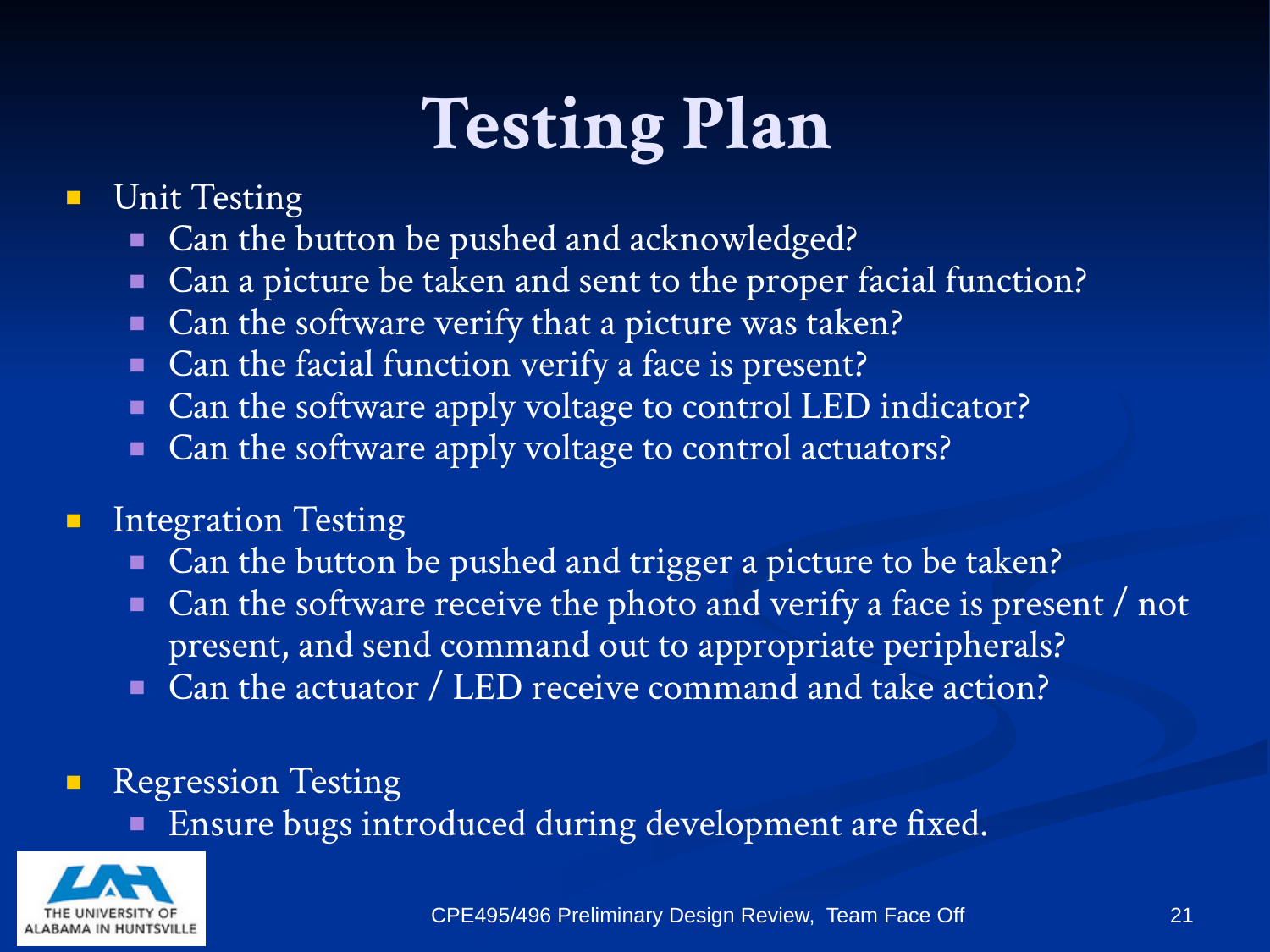

# Testing Plan
Unit Testing
Can the button be pushed and acknowledged?
Can a picture be taken and sent to the proper facial function?
Can the software verify that a picture was taken?
Can the facial function verify a face is present?
Can the software apply voltage to control LED indicator?
Can the software apply voltage to control actuators?
Integration Testing
Can the button be pushed and trigger a picture to be taken?
Can the software receive the photo and verify a face is present / not present, and send command out to appropriate peripherals?
Can the actuator / LED receive command and take action?

Regression Testing
Ensure bugs introduced during development are fixed.
CPE495/496 Preliminary Design Review,  Team Face Off
21